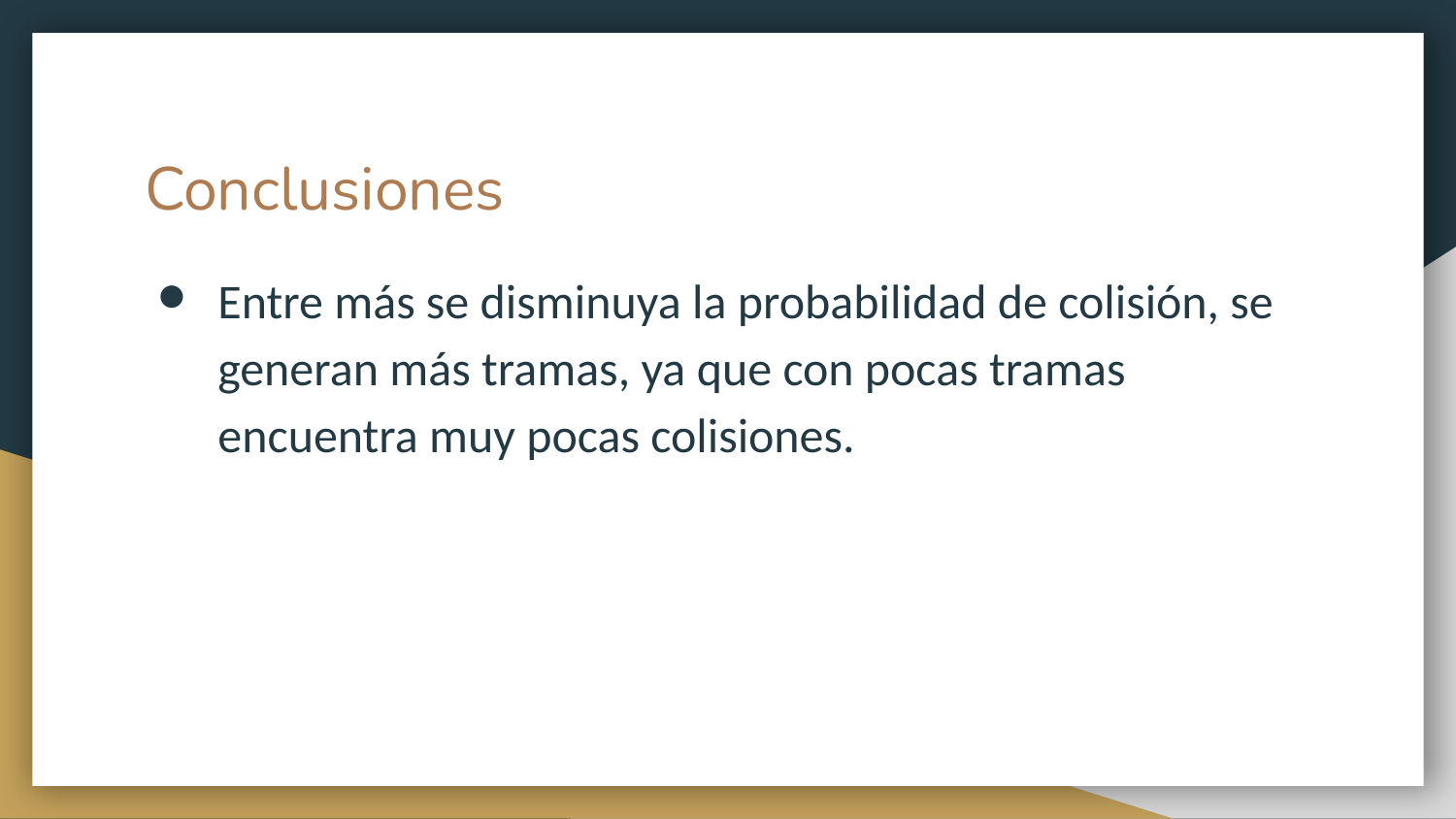

# Conclusiones
Entre más se disminuya la probabilidad de colisión, se generan más tramas, ya que con pocas tramas encuentra muy pocas colisiones.